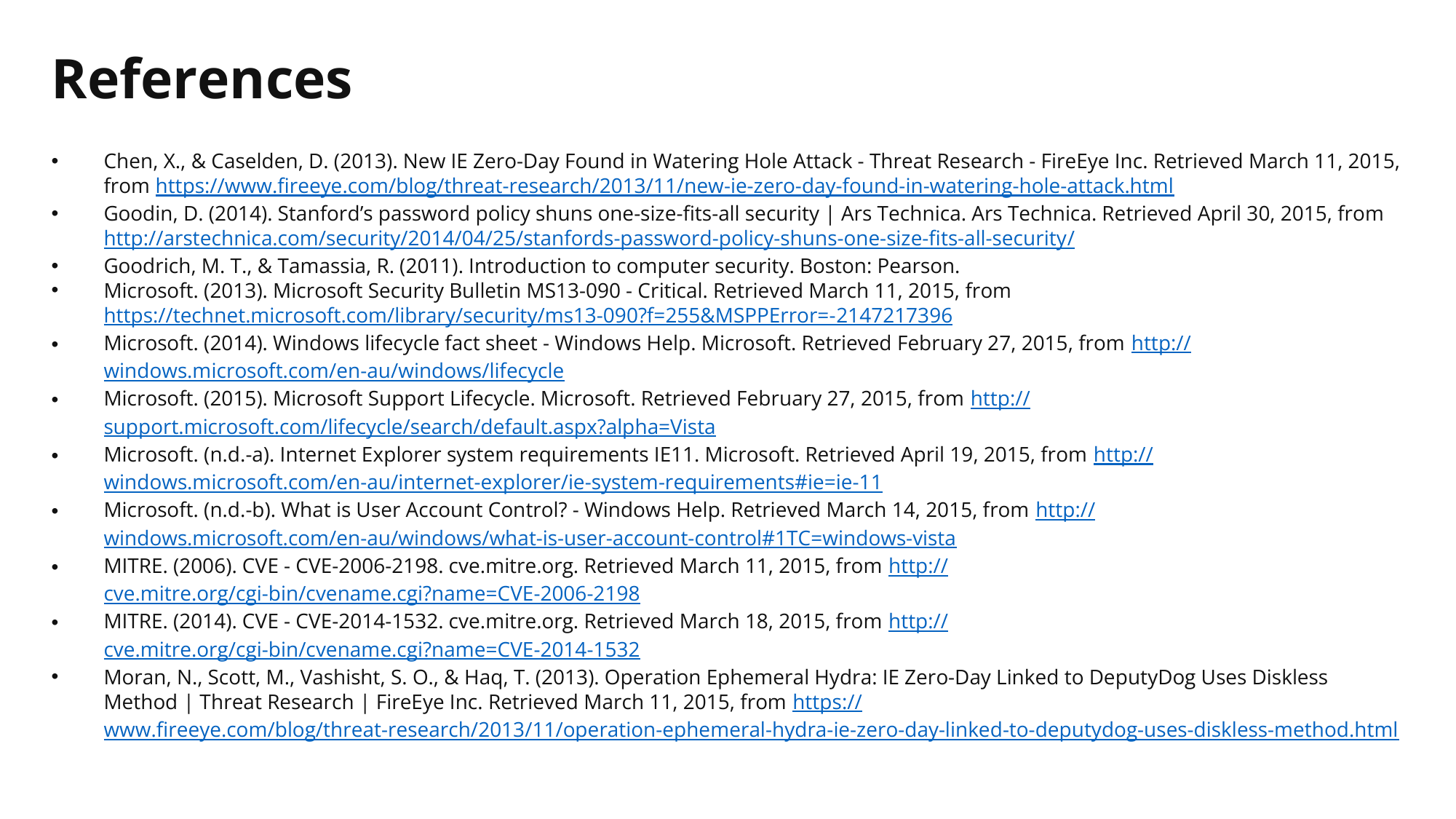

# References
Chen, X., & Caselden, D. (2013). New IE Zero-Day Found in Watering Hole Attack - Threat Research - FireEye Inc. Retrieved March 11, 2015, from https://www.fireeye.com/blog/threat-research/2013/11/new-ie-zero-day-found-in-watering-hole-attack.html
Goodin, D. (2014). Stanford’s password policy shuns one-size-fits-all security | Ars Technica. Ars Technica. Retrieved April 30, 2015, from http://arstechnica.com/security/2014/04/25/stanfords-password-policy-shuns-one-size-fits-all-security/
Goodrich, M. T., & Tamassia, R. (2011). Introduction to computer security. Boston: Pearson.
Microsoft. (2013). Microsoft Security Bulletin MS13-090 - Critical. Retrieved March 11, 2015, from https://technet.microsoft.com/library/security/ms13-090?f=255&MSPPError=-2147217396
Microsoft. (2014). Windows lifecycle fact sheet - Windows Help. Microsoft. Retrieved February 27, 2015, from http://windows.microsoft.com/en-au/windows/lifecycle
Microsoft. (2015). Microsoft Support Lifecycle. Microsoft. Retrieved February 27, 2015, from http://support.microsoft.com/lifecycle/search/default.aspx?alpha=Vista
Microsoft. (n.d.-a). Internet Explorer system requirements IE11. Microsoft. Retrieved April 19, 2015, from http://windows.microsoft.com/en-au/internet-explorer/ie-system-requirements#ie=ie-11
Microsoft. (n.d.-b). What is User Account Control? - Windows Help. Retrieved March 14, 2015, from http://windows.microsoft.com/en-au/windows/what-is-user-account-control#1TC=windows-vista
MITRE. (2006). CVE - CVE-2006-2198. cve.mitre.org. Retrieved March 11, 2015, from http://cve.mitre.org/cgi-bin/cvename.cgi?name=CVE-2006-2198
MITRE. (2014). CVE - CVE-2014-1532. cve.mitre.org. Retrieved March 18, 2015, from http://cve.mitre.org/cgi-bin/cvename.cgi?name=CVE-2014-1532
Moran, N., Scott, M., Vashisht, S. O., & Haq, T. (2013). Operation Ephemeral Hydra: IE Zero-Day Linked to DeputyDog Uses Diskless Method | Threat Research | FireEye Inc. Retrieved March 11, 2015, from https://www.fireeye.com/blog/threat-research/2013/11/operation-ephemeral-hydra-ie-zero-day-linked-to-deputydog-uses-diskless-method.html